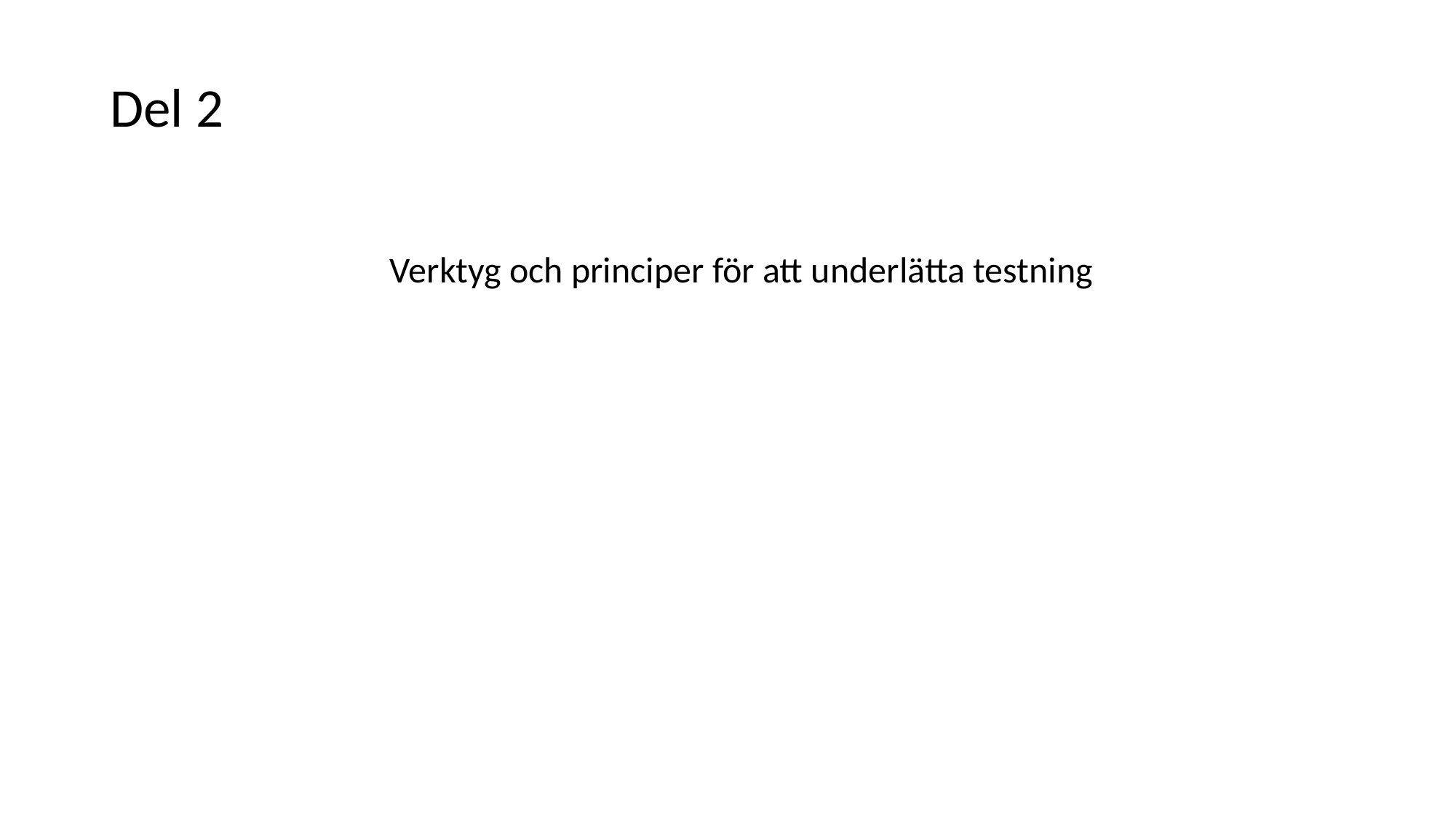

# Del 2
Verktyg och principer för att underlätta testning